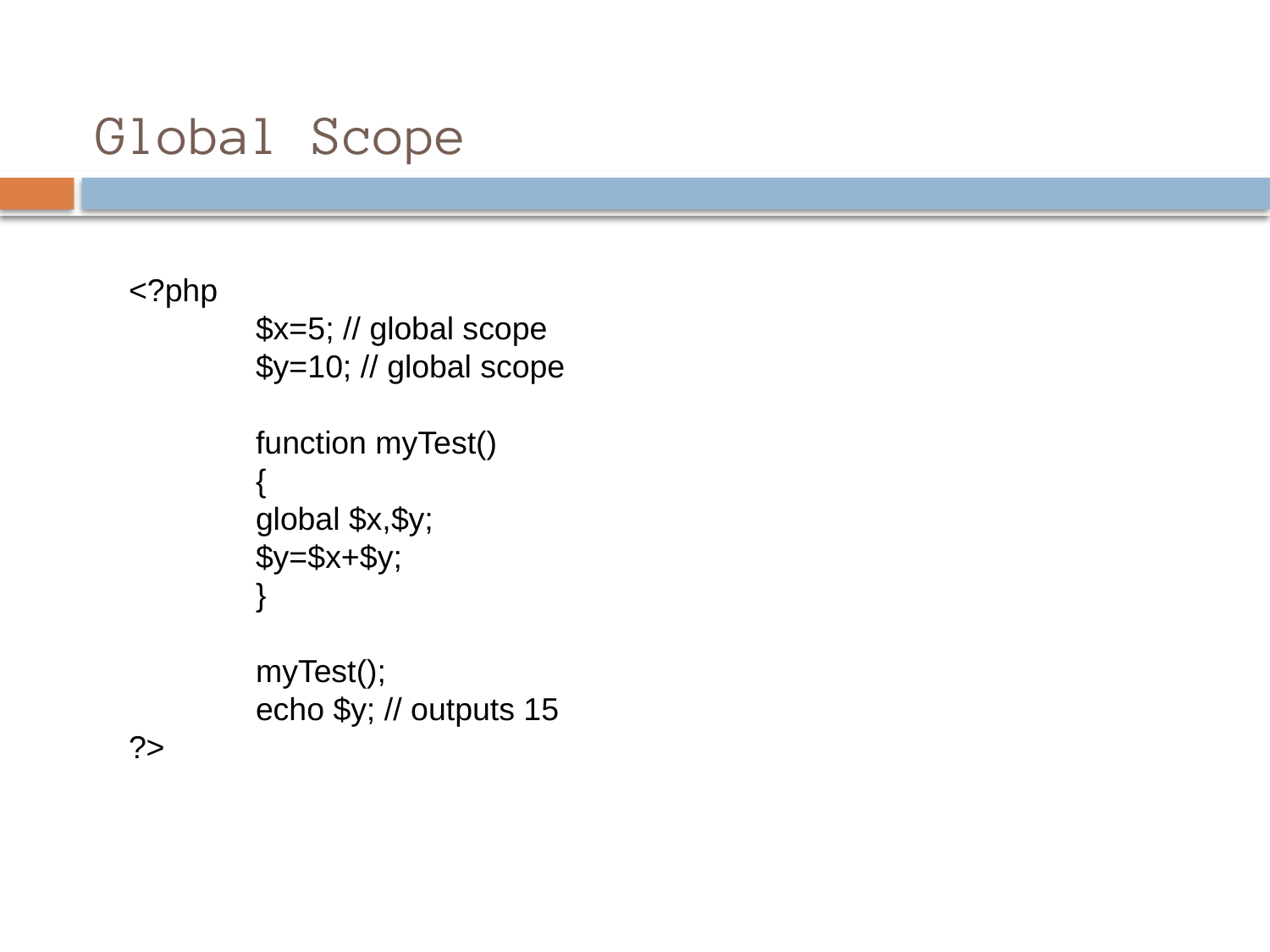

# Global Scope
<?php
	$x=5; // global scope
	$y=10; // global scope
	function myTest()
	{
	global $x,$y;
	$y=$x+$y;
	}
	myTest();
	echo $y; // outputs 15
?>